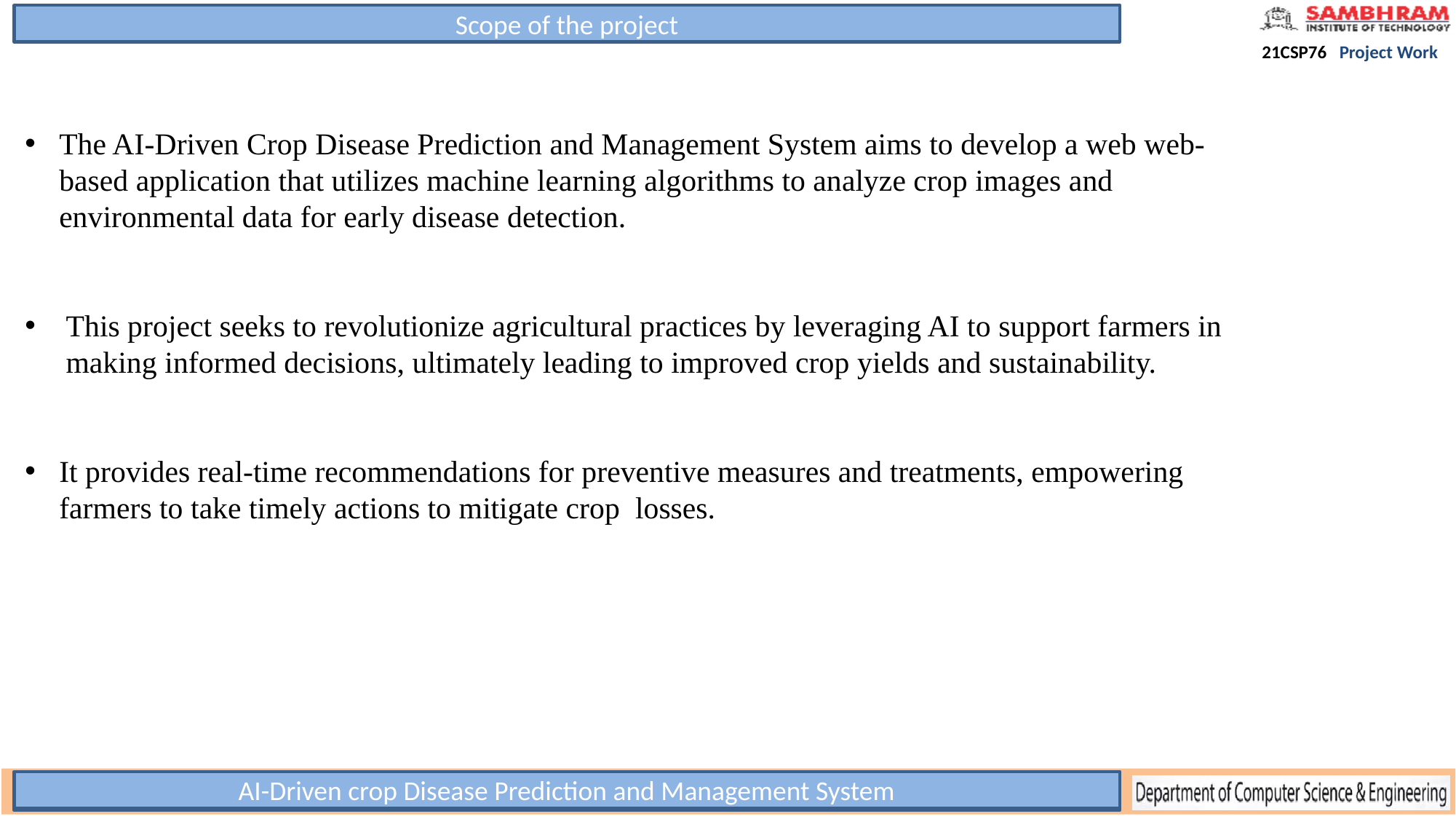

Scope of the project

The AI-Driven Crop Disease Prediction and Management System aims to develop a web web-based application that utilizes machine learning algorithms to analyze crop images and environmental data for early disease detection.

This project seeks to revolutionize agricultural practices by leveraging AI to support farmers in making informed decisions, ultimately leading to improved crop yields and sustainability.

It provides real-time recommendations for preventive measures and treatments, empowering farmers to take timely actions to mitigate crop  losses.

AI-Driven crop Disease Prediction and Management System
Title of the Project